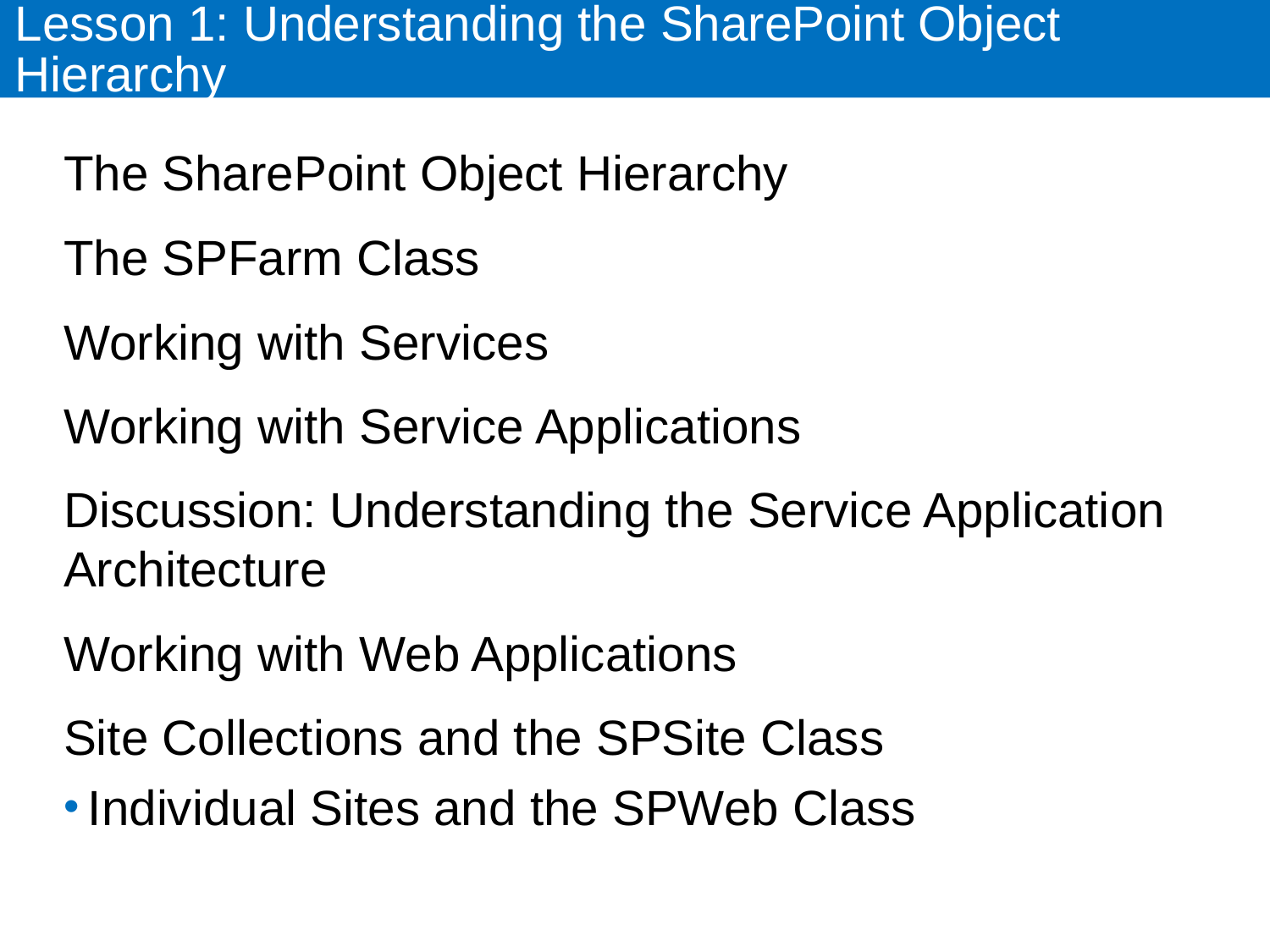

# Lesson 1: Understanding the SharePoint Object Hierarchy
The SharePoint Object Hierarchy
The SPFarm Class
Working with Services
Working with Service Applications
Discussion: Understanding the Service Application Architecture
Working with Web Applications
Site Collections and the SPSite Class
Individual Sites and the SPWeb Class